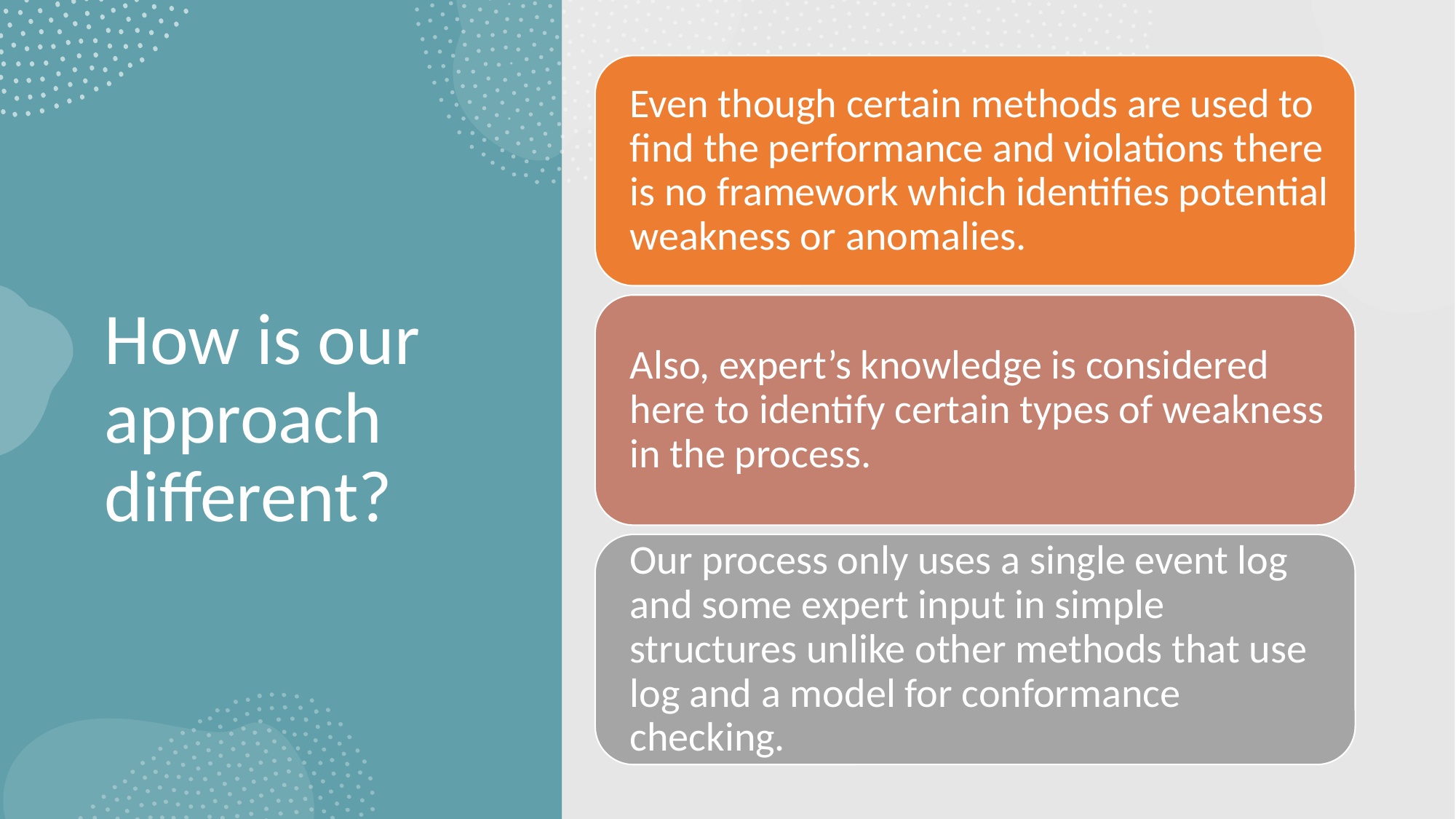

Even though certain methods are used to find the performance and violations there is no framework which identifies potential weakness or anomalies.
Also, expert’s knowledge is considered here to identify certain types of weakness in the process.
Our process only uses a single event log and some expert input in simple structures unlike other methods that use log and a model for conformance checking.
# How is our approach different?